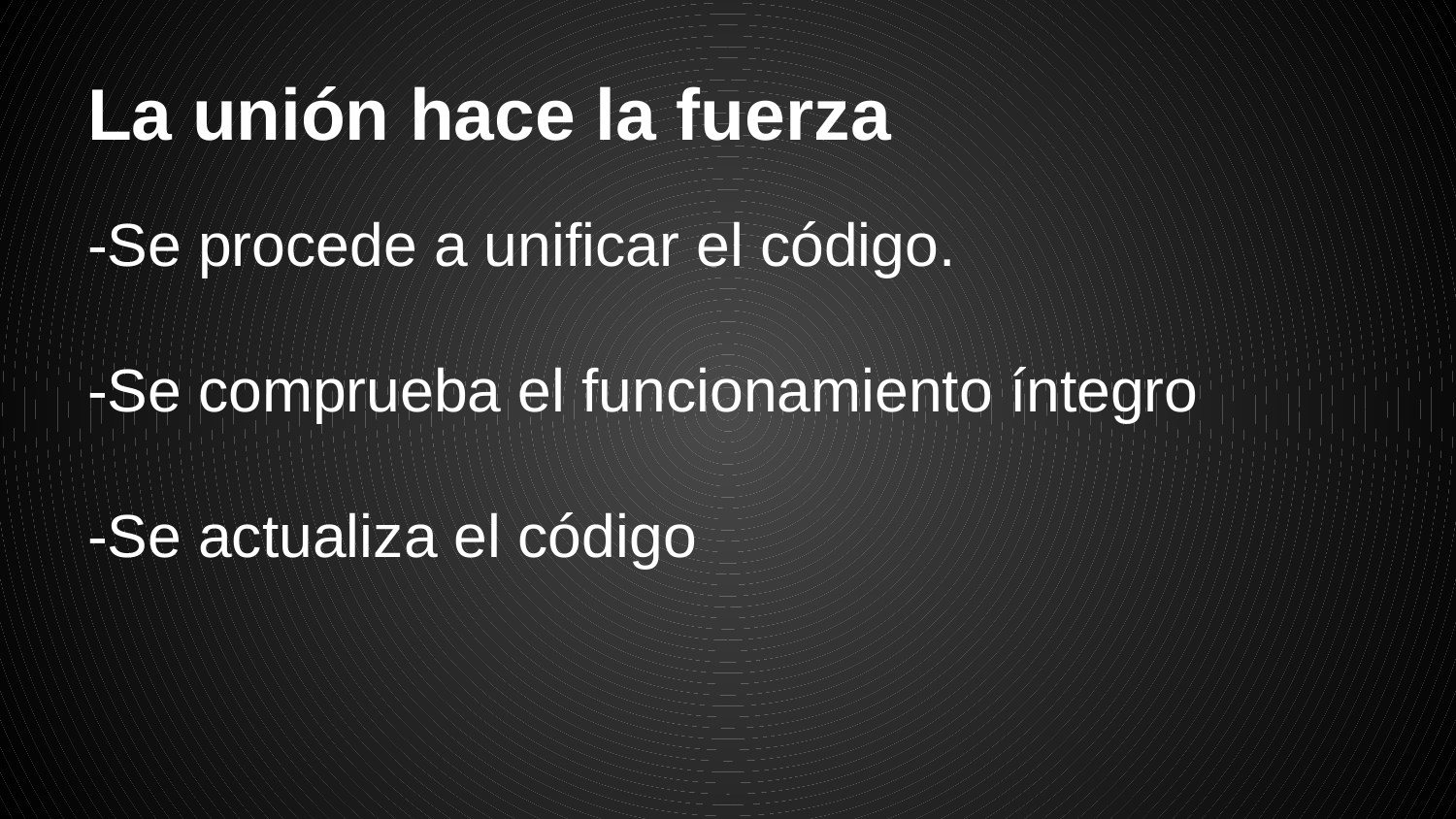

# La unión hace la fuerza
-Se procede a unificar el código.

-Se comprueba el funcionamiento íntegro

-Se actualiza el código